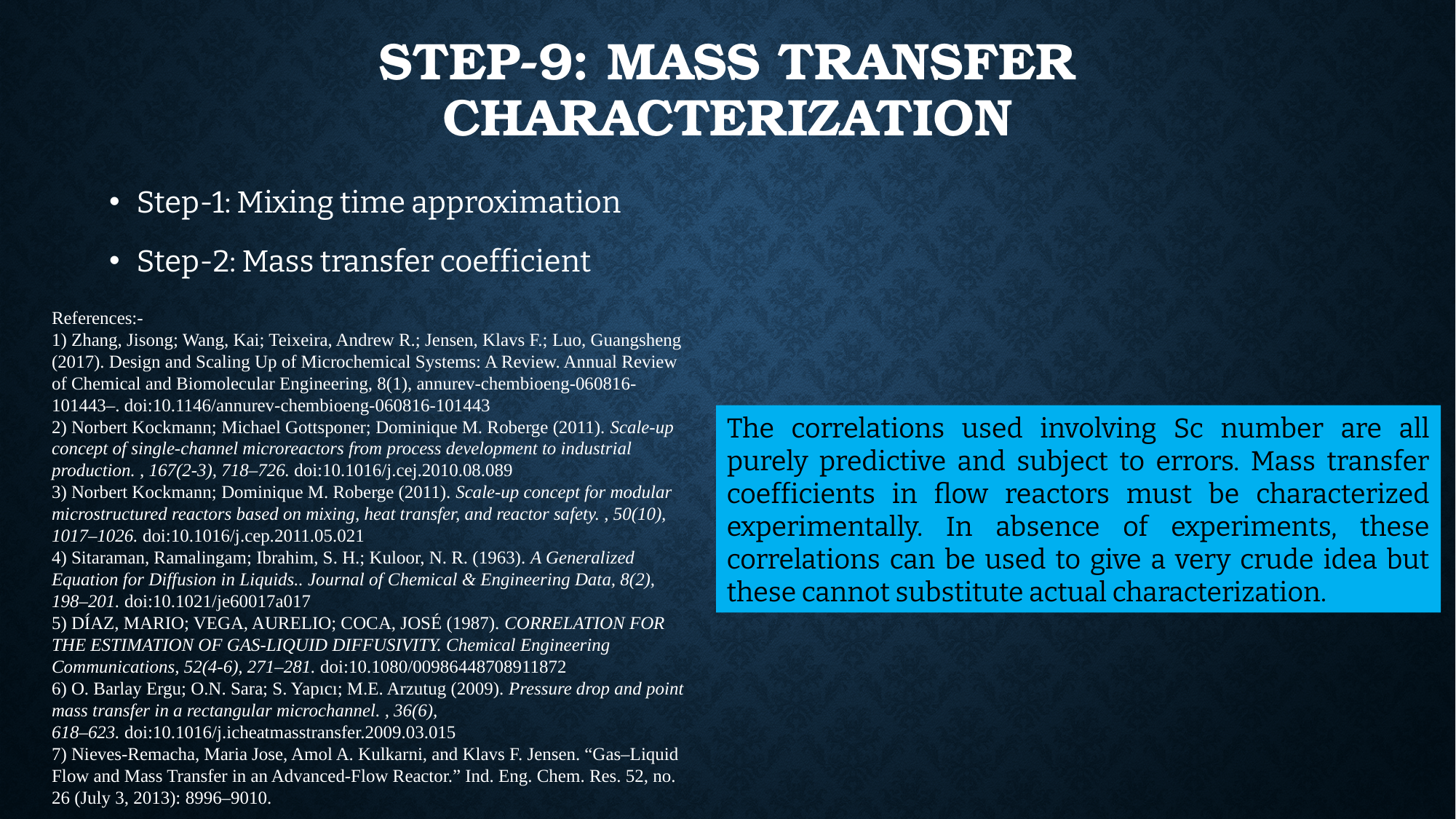

# STEP-9: Mass transfer characterization
Step-1: Mixing time approximation
Step-2: Mass transfer coefficient

References:-
1) Zhang, Jisong; Wang, Kai; Teixeira, Andrew R.; Jensen, Klavs F.; Luo, Guangsheng (2017). Design and Scaling Up of Microchemical Systems: A Review. Annual Review of Chemical and Biomolecular Engineering, 8(1), annurev-chembioeng-060816-101443–. doi:10.1146/annurev-chembioeng-060816-101443
2) Norbert Kockmann; Michael Gottsponer; Dominique M. Roberge (2011). Scale-up concept of single-channel microreactors from process development to industrial production. , 167(2-3), 718–726. doi:10.1016/j.cej.2010.08.089
3) Norbert Kockmann; Dominique M. Roberge (2011). Scale-up concept for modular microstructured reactors based on mixing, heat transfer, and reactor safety. , 50(10), 1017–1026. doi:10.1016/j.cep.2011.05.021
4) Sitaraman, Ramalingam; Ibrahim, S. H.; Kuloor, N. R. (1963). A Generalized Equation for Diffusion in Liquids.. Journal of Chemical & Engineering Data, 8(2), 198–201. doi:10.1021/je60017a017
5) DÍAZ, MARIO; VEGA, AURELIO; COCA, JOSÉ (1987). CORRELATION FOR THE ESTIMATION OF GAS-LIQUID DIFFUSIVITY. Chemical Engineering Communications, 52(4-6), 271–281. doi:10.1080/00986448708911872
6) O. Barlay Ergu; O.N. Sara; S. Yapıcı; M.E. Arzutug (2009). Pressure drop and point mass transfer in a rectangular microchannel. , 36(6), 618–623. doi:10.1016/j.icheatmasstransfer.2009.03.015
7) Nieves-Remacha, Maria Jose, Amol A. Kulkarni, and Klavs F. Jensen. “Gas–Liquid Flow and Mass Transfer in an Advanced-Flow Reactor.” Ind. Eng. Chem. Res. 52, no. 26 (July 3, 2013): 8996–9010.

The correlations used involving Sc number are all purely predictive and subject to errors. Mass transfer coefficients in flow reactors must be characterized experimentally. In absence of experiments, these correlations can be used to give a very crude idea but these cannot substitute actual characterization.